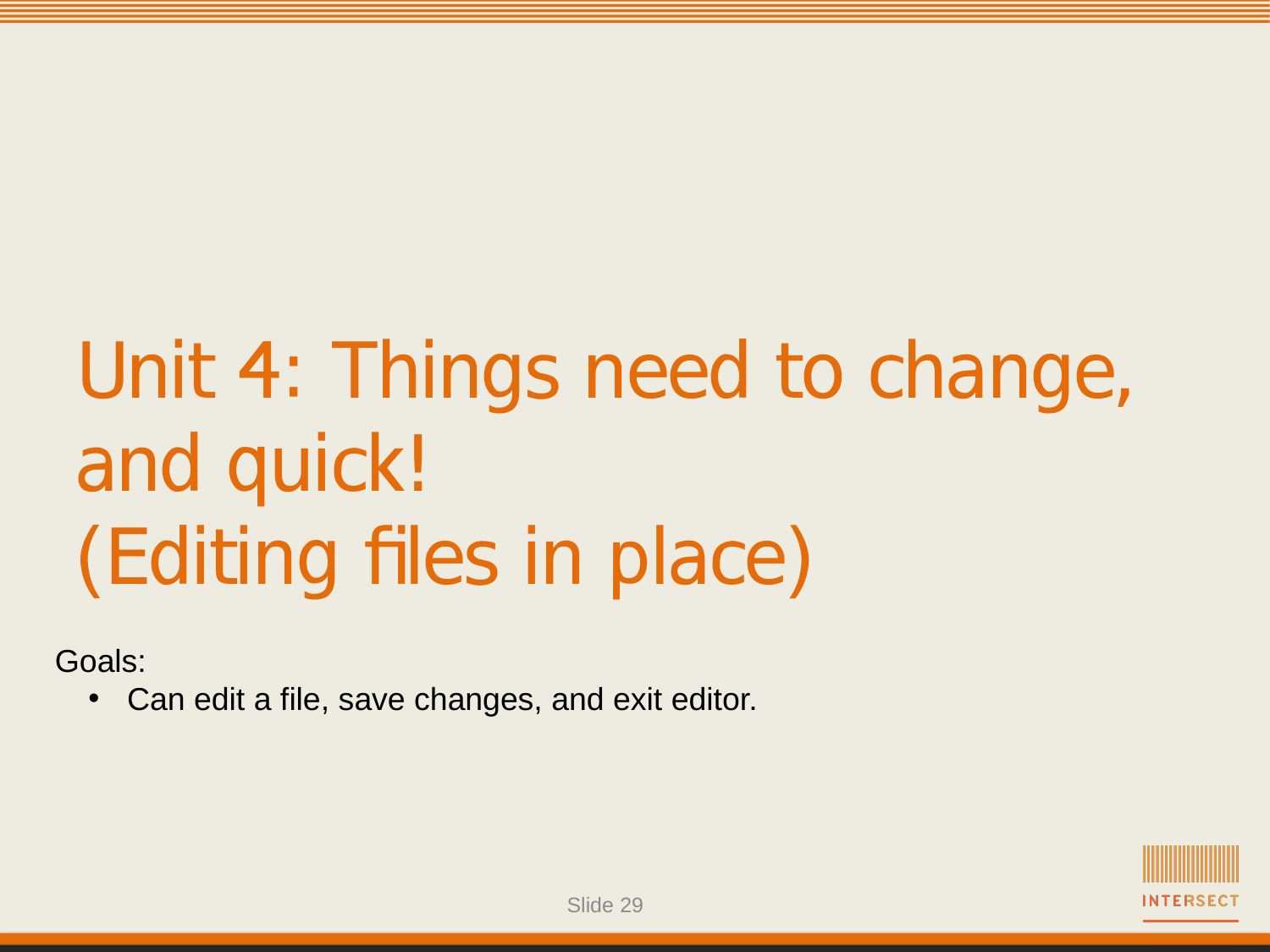

# Unit 4: Things need to change, and quick! (Editing files in place)
Goals:
 Can edit a file, save changes, and exit editor.
Slide 29